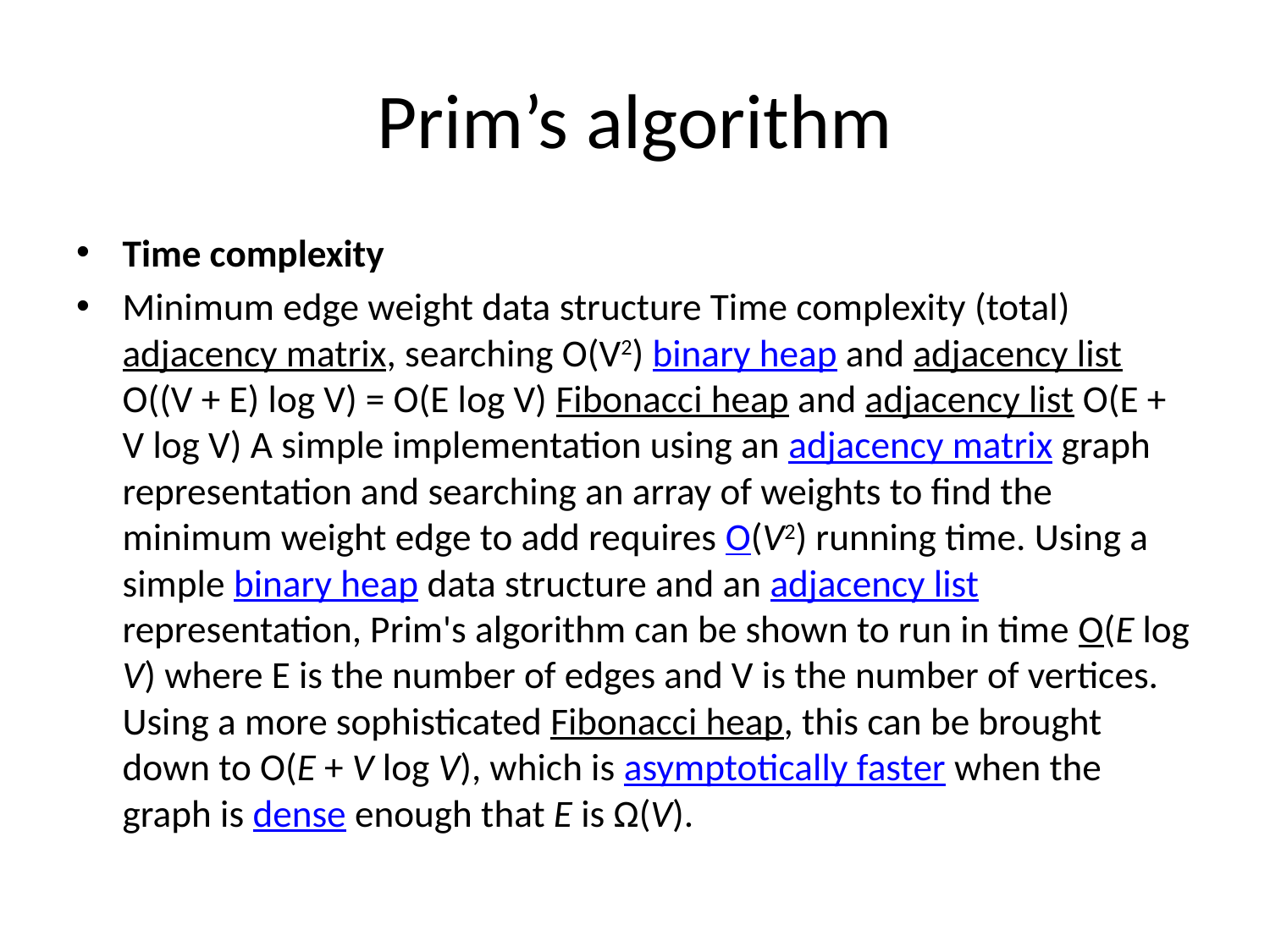

# Prim’s algorithm
Time complexity
Minimum edge weight data structure Time complexity (total) adjacency matrix, searching O(V2) binary heap and adjacency list O((V + E) log V) = O(E log V) Fibonacci heap and adjacency list O(E + V log V) A simple implementation using an adjacency matrix graph representation and searching an array of weights to find the minimum weight edge to add requires O(V2) running time. Using a simple binary heap data structure and an adjacency list representation, Prim's algorithm can be shown to run in time O(E log V) where E is the number of edges and V is the number of vertices. Using a more sophisticated Fibonacci heap, this can be brought down to O(E + V log V), which is asymptotically faster when the graph is dense enough that E is Ω(V).